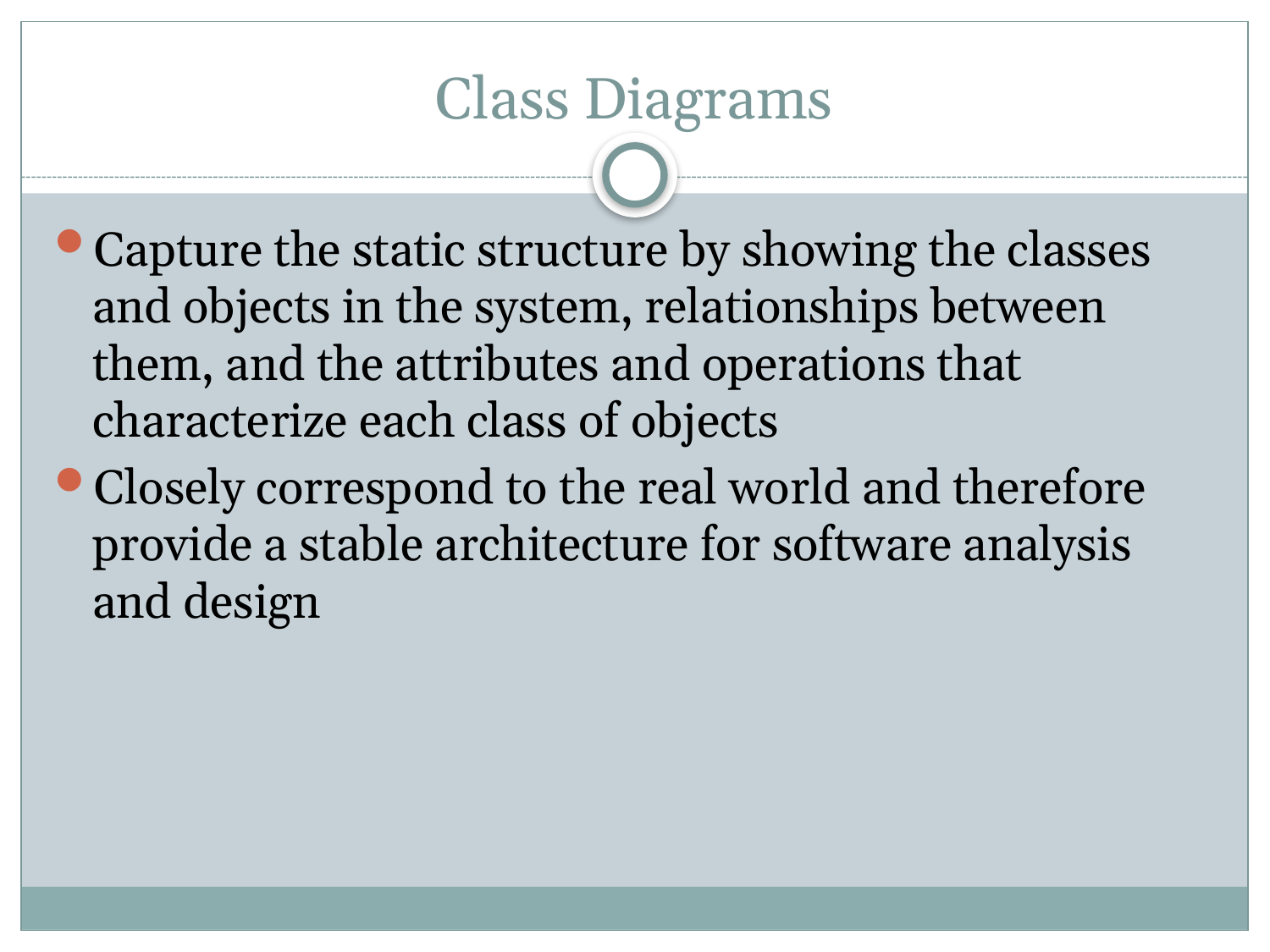

# Class Diagrams
Capture the static structure by showing the classes and objects in the system, relationships between them, and the attributes and operations that characterize each class of objects
Closely correspond to the real world and therefore provide a stable architecture for software analysis and design